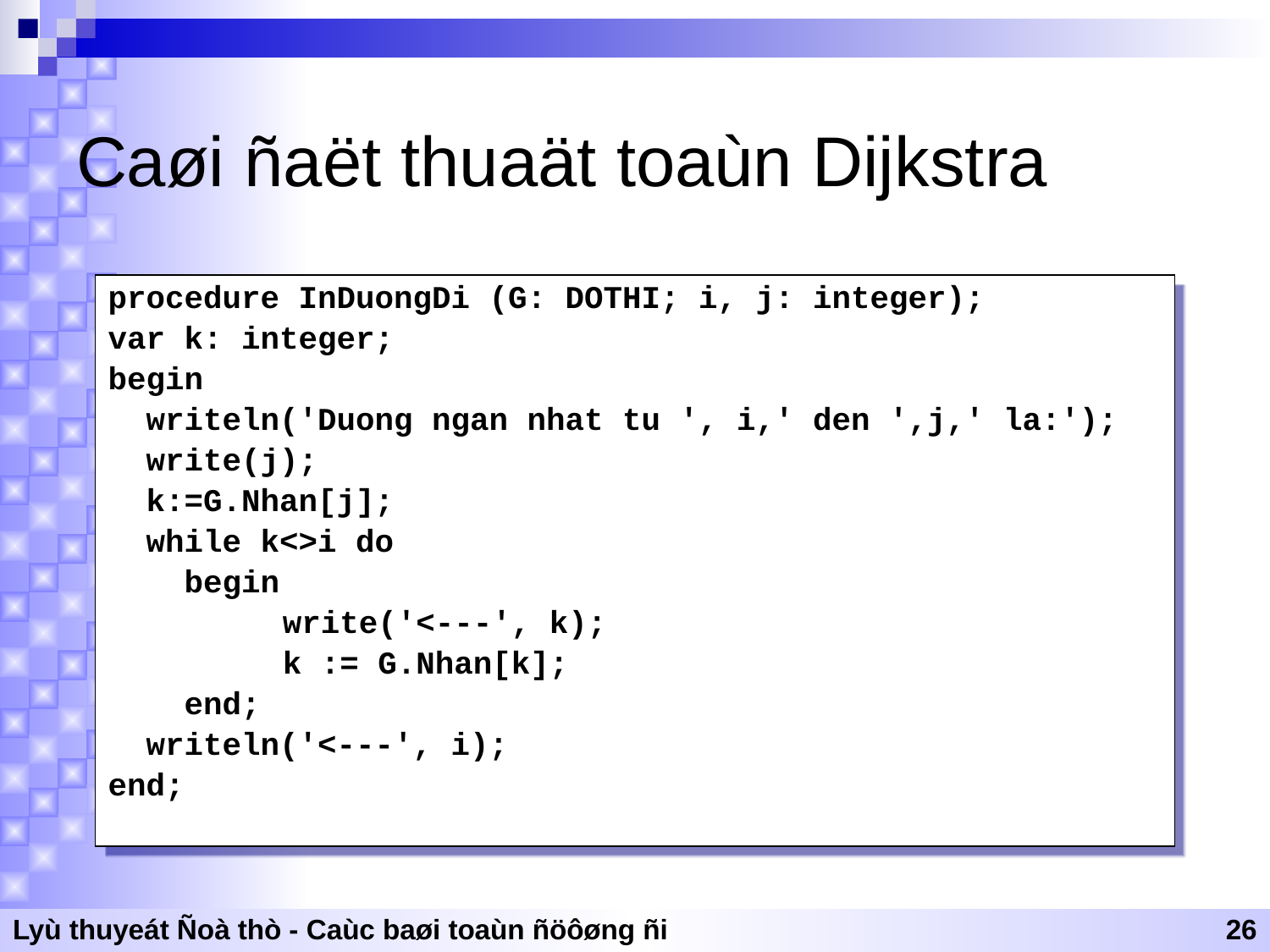

# Caøi ñaët thuaät toaùn Dijkstra
procedure InDuongDi (G: DOTHI; i, j: integer);
var k: integer;
begin
  writeln('Duong ngan nhat tu ', i,' den ',j,' la:');
  write(j);
  k:=G.Nhan[j];
  while k<>i do
    begin
		write('<---', k);
		k := G.Nhan[k];
    end;
  writeln('<---', i);
end;
Lyù thuyeát Ñoà thò - Caùc baøi toaùn ñöôøng ñi
26